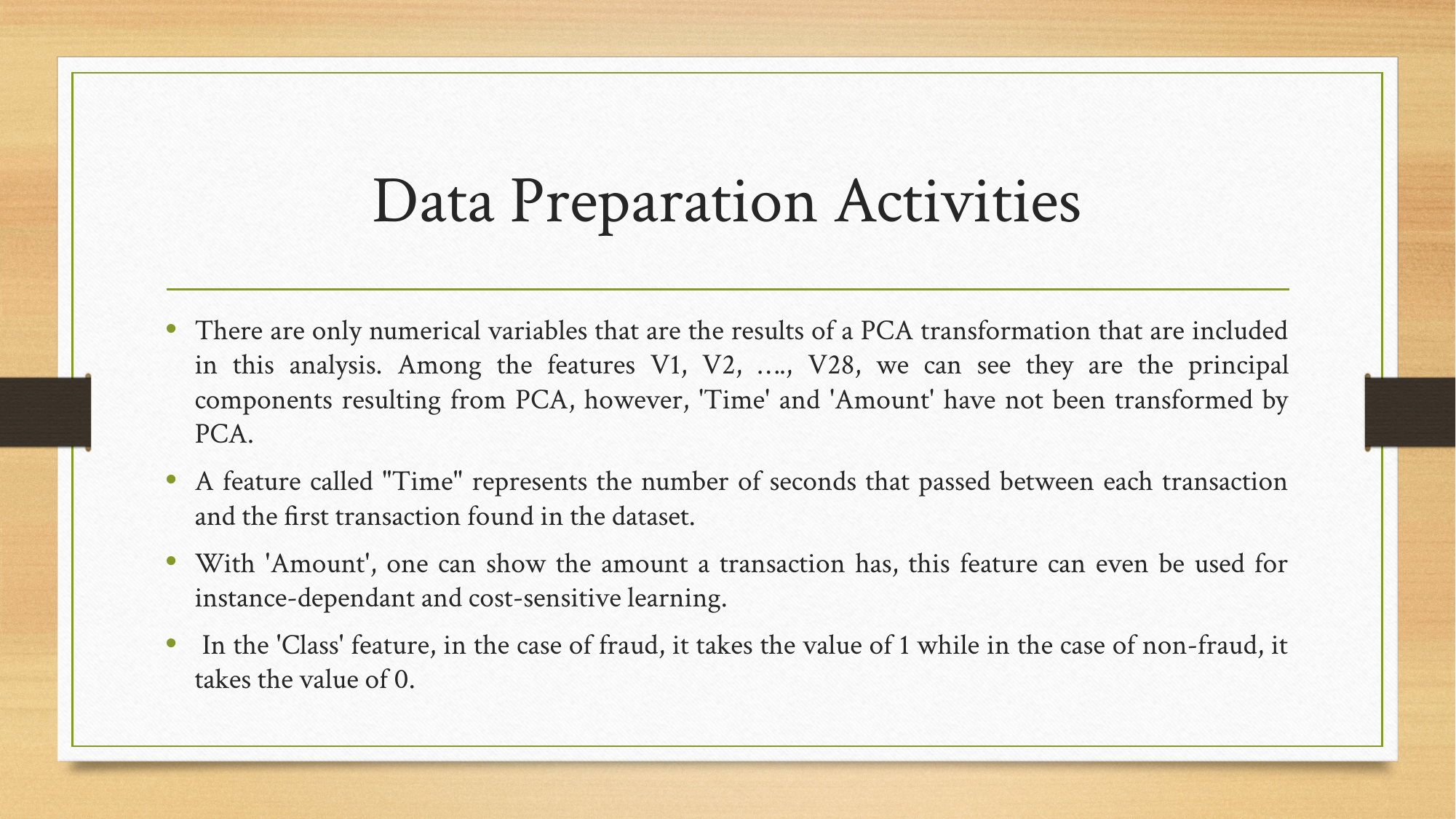

# Data Preparation Activities
There are only numerical variables that are the results of a PCA transformation that are included in this analysis. Among the features V1, V2, …., V28, we can see they are the principal components resulting from PCA, however, 'Time' and 'Amount' have not been transformed by PCA.
A feature called "Time" represents the number of seconds that passed between each transaction and the first transaction found in the dataset.
With 'Amount', one can show the amount a transaction has, this feature can even be used for instance-dependant and cost-sensitive learning.
 In the 'Class' feature, in the case of fraud, it takes the value of 1 while in the case of non-fraud, it takes the value of 0.